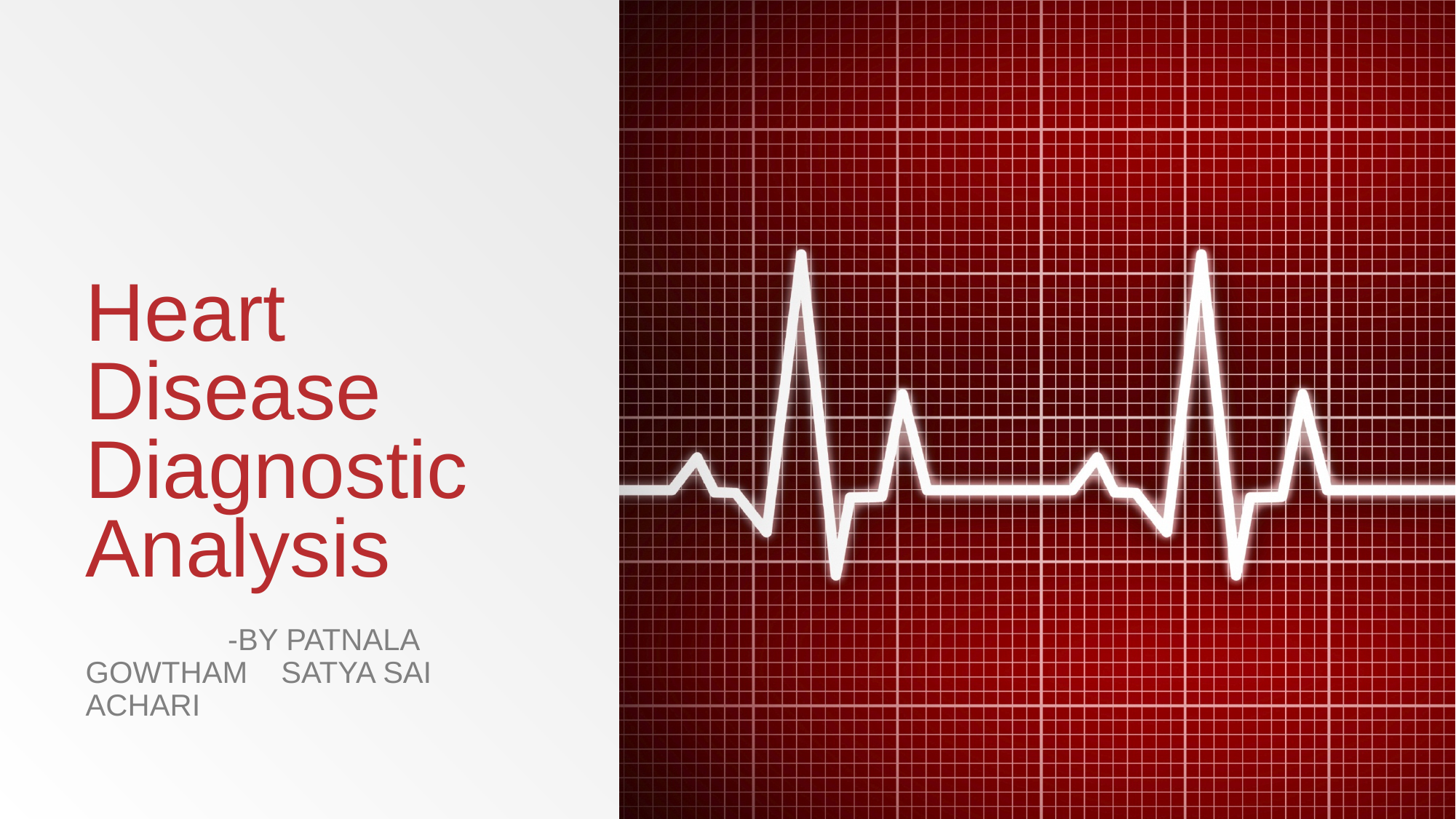

# Heart Disease Diagnostic Analysis
                 -By Patnala gowtham    satya sai achari